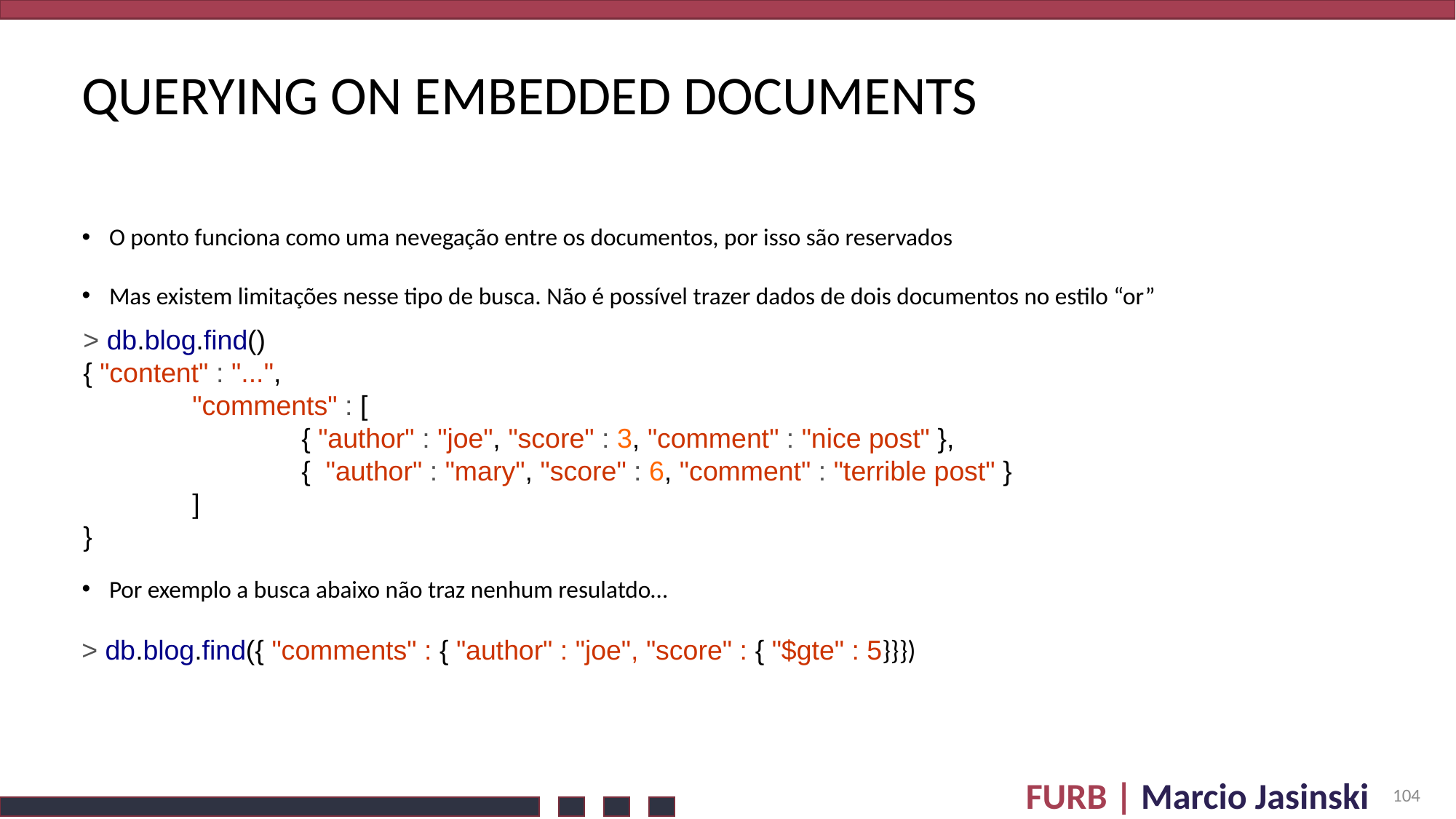

# Querying on Embedded Documents
O ponto funciona como uma nevegação entre os documentos, por isso são reservados
Mas existem limitações nesse tipo de busca. Não é possível trazer dados de dois documentos no estilo “or”

Por exemplo a busca abaixo não traz nenhum resulatdo…

> db.blog.find()
{ "content" : "...",
	"comments" : [
		{ "author" : "joe", "score" : 3, "comment" : "nice post" },
		{  "author" : "mary", "score" : 6, "comment" : "terrible post" }
	]
}

> db.blog.find({ "comments" : { "author" : "joe", "score" : { "$gte" : 5}}})

104